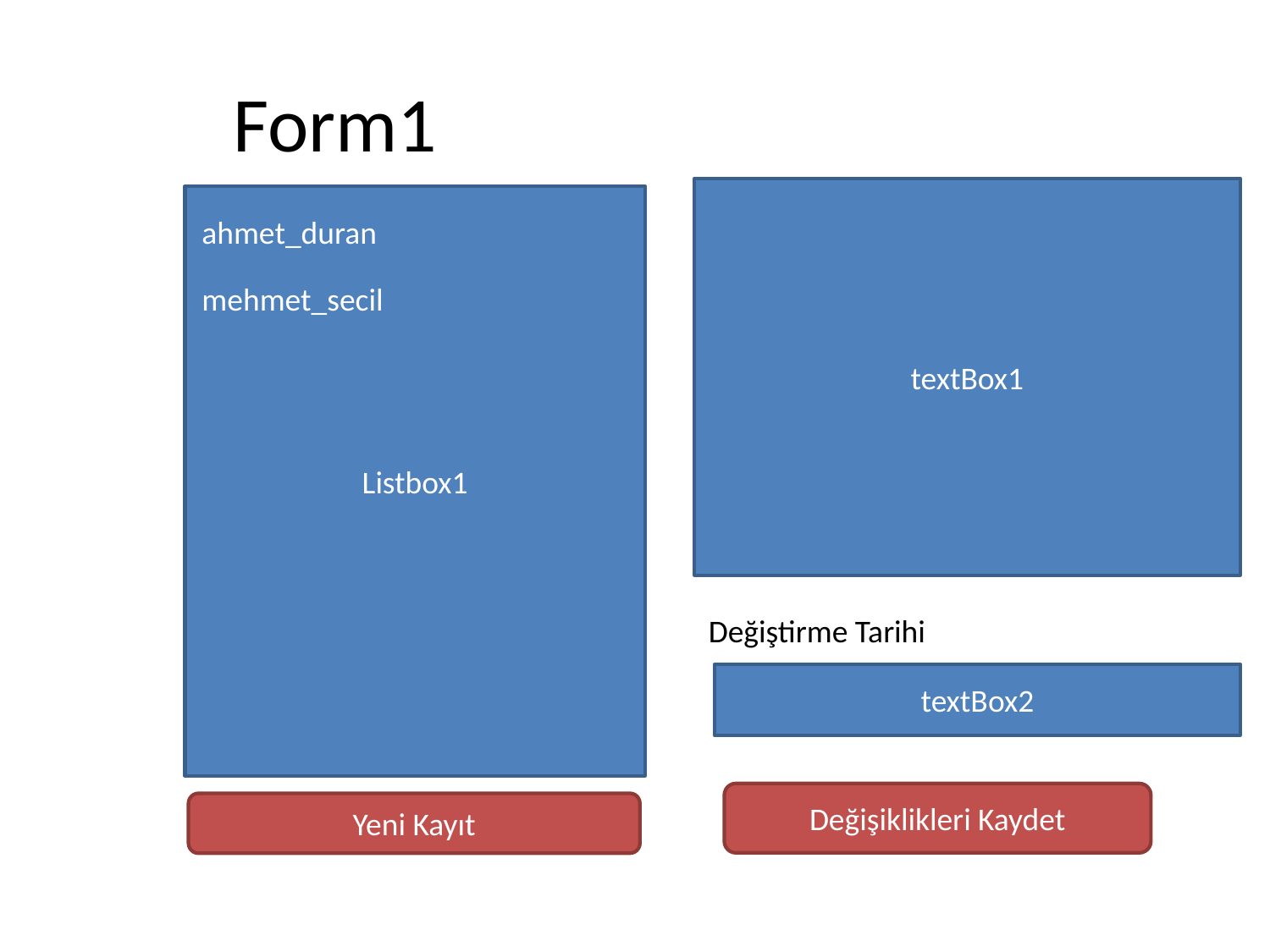

# Form1
textBox1
Listbox1
ahmet_duran
mehmet_secil
Değiştirme Tarihi
textBox2
Değişiklikleri Kaydet
Yeni Kayıt